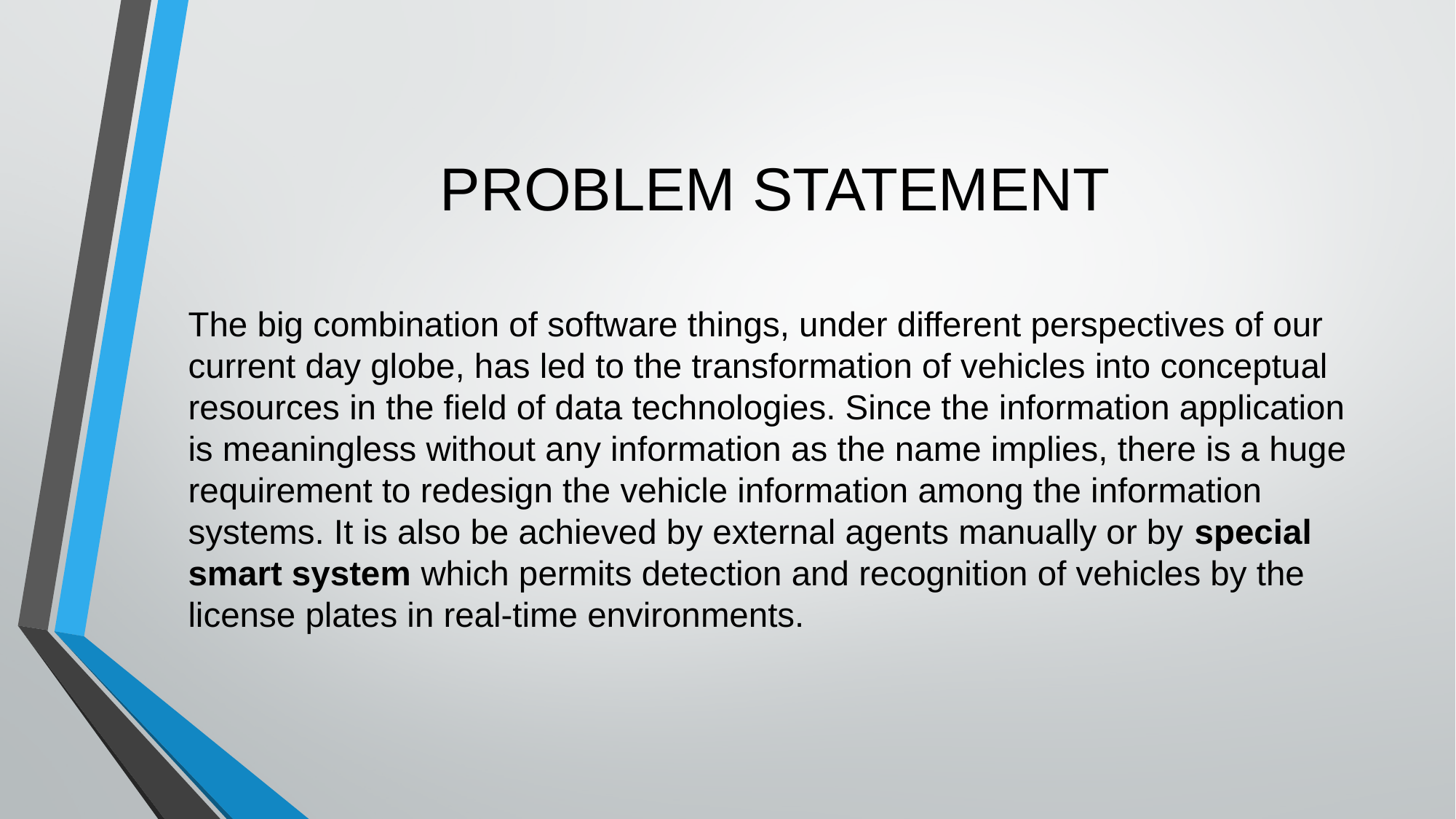

# PROBLEM STATEMENT
The big combination of software things, under different perspectives of our current day globe, has led to the transformation of vehicles into conceptual resources in the field of data technologies. Since the information application is meaningless without any information as the name implies, there is a huge requirement to redesign the vehicle information among the information systems. It is also be achieved by external agents manually or by special smart system which permits detection and recognition of vehicles by the license plates in real-time environments.